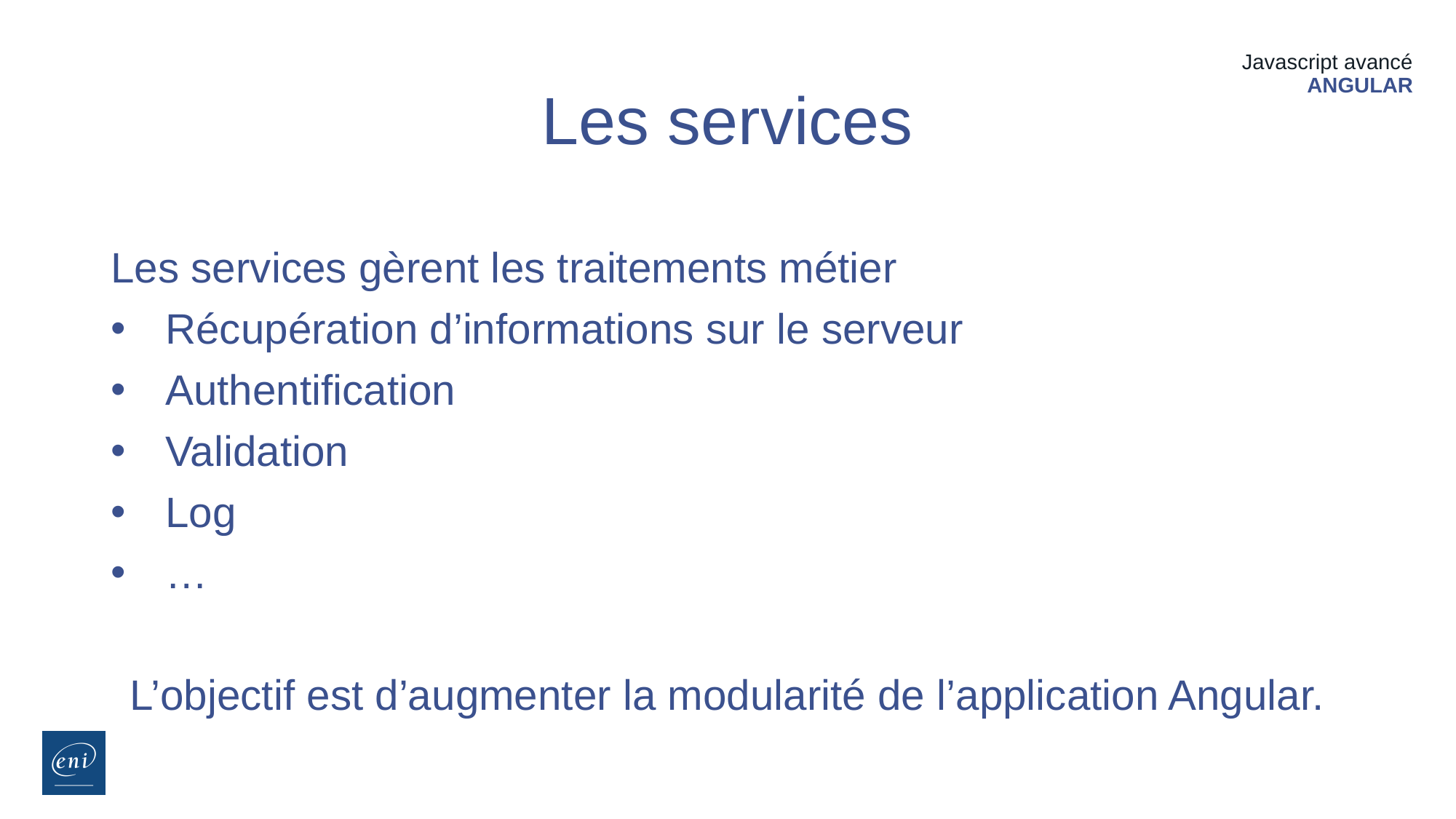

# Les services
Les services gèrent les traitements métier
Récupération d’informations sur le serveur
Authentification
Validation
Log
…

L’objectif est d’augmenter la modularité de l’application Angular.